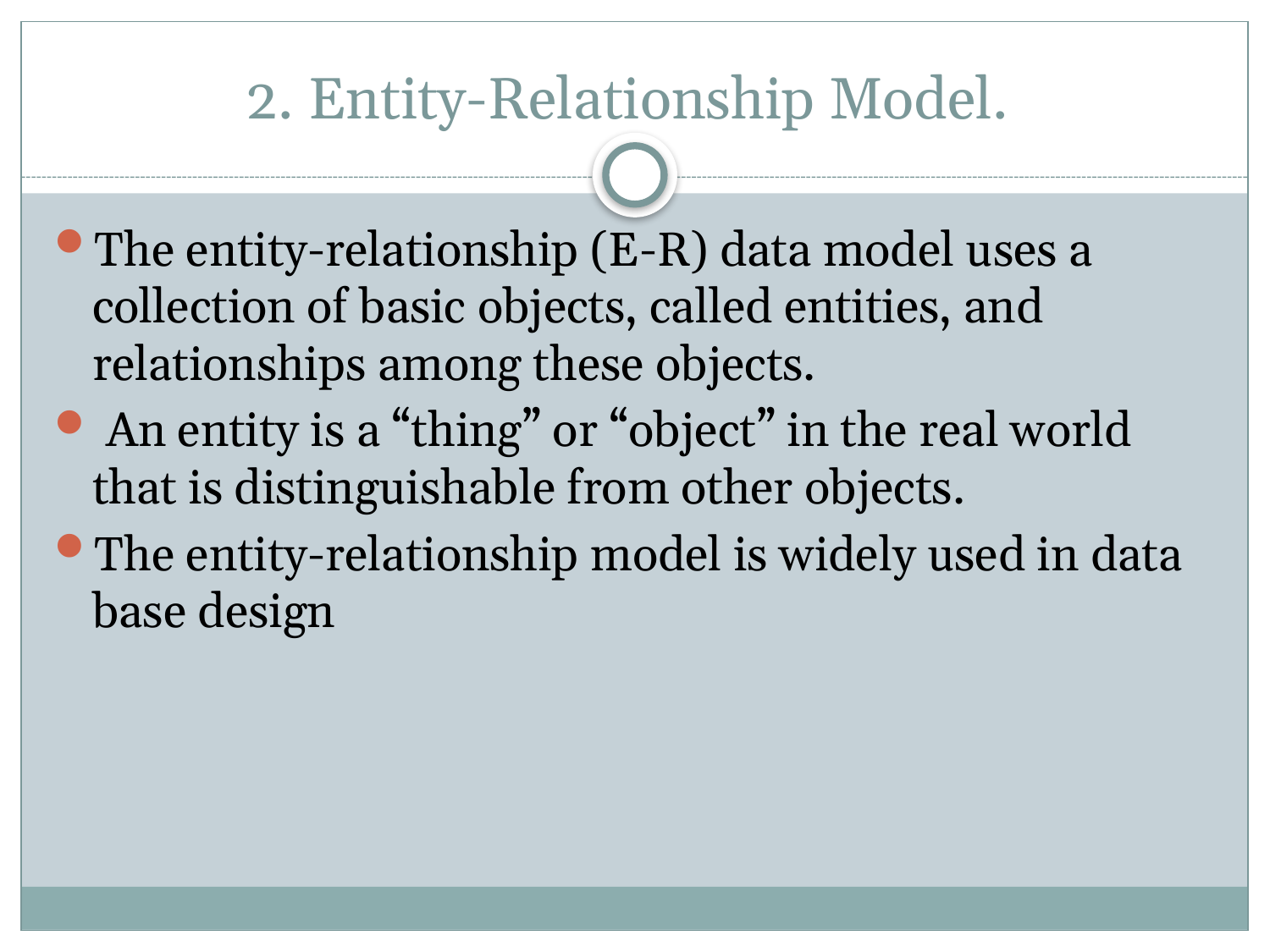

# 2. Entity-Relationship Model.
The entity-relationship (E-R) data model uses a collection of basic objects, called entities, and relationships among these objects.
 An entity is a “thing” or “object” in the real world that is distinguishable from other objects.
The entity-relationship model is widely used in data base design